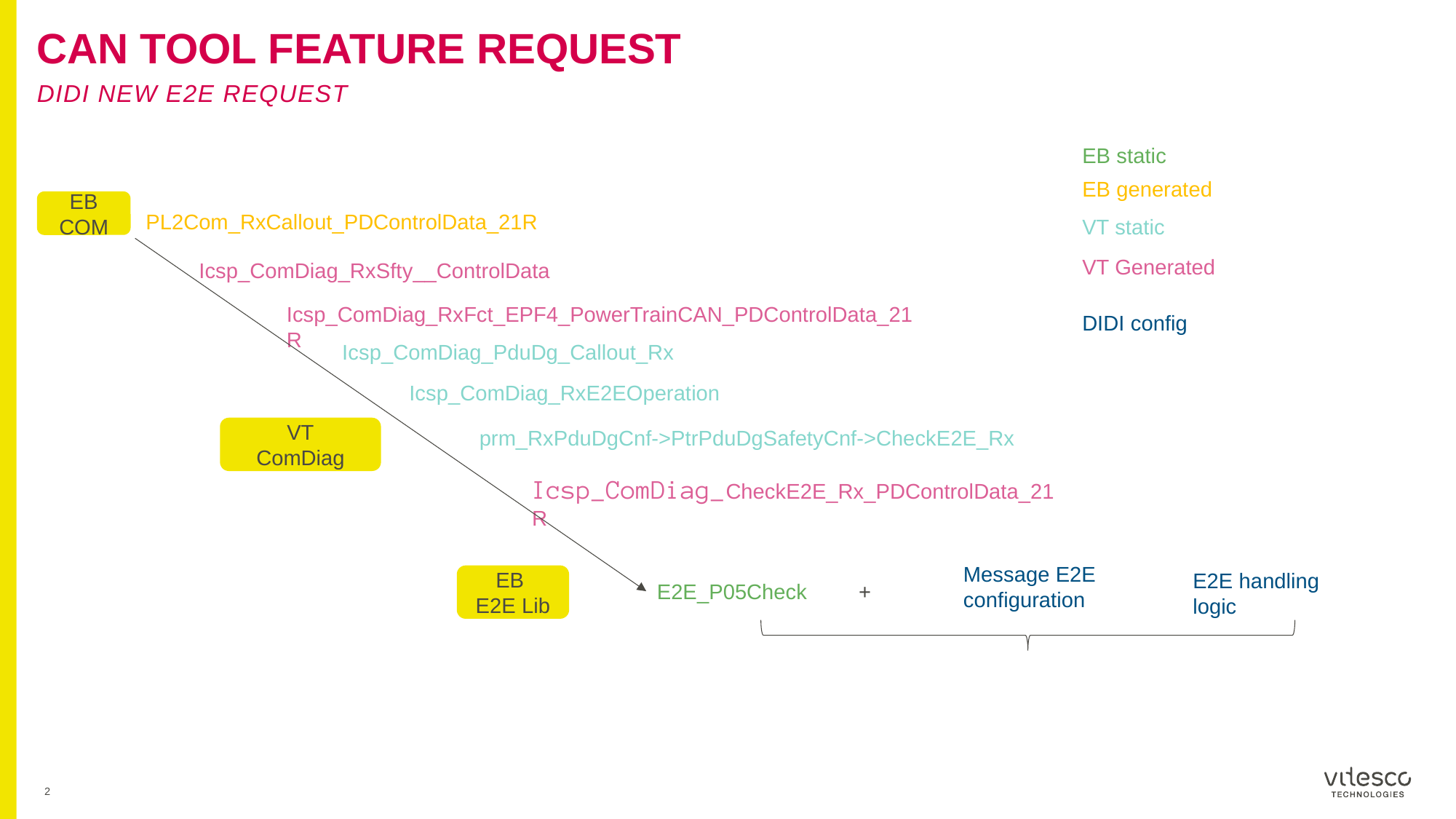

# Can tool feature REQUEST
DIDI NEW E2E Request
EB static
EB generated
EB COM
PL2Com_RxCallout_PDControlData_21R
VT static
VT Generated
Icsp_ComDiag_RxSfty__ControlData
Icsp_ComDiag_RxFct_EPF4_PowerTrainCAN_PDControlData_21R
DIDI config
Icsp_ComDiag_PduDg_Callout_Rx

Icsp_ComDiag_RxE2EOperation
VT
ComDiag
prm_RxPduDgCnf->PtrPduDgSafetyCnf->CheckE2E_Rx
Icsp_ComDiag_CheckE2E_Rx_PDControlData_21R
Message E2E configuration
E2E handling logic
EB
E2E Lib
E2E_P05Check
+
2